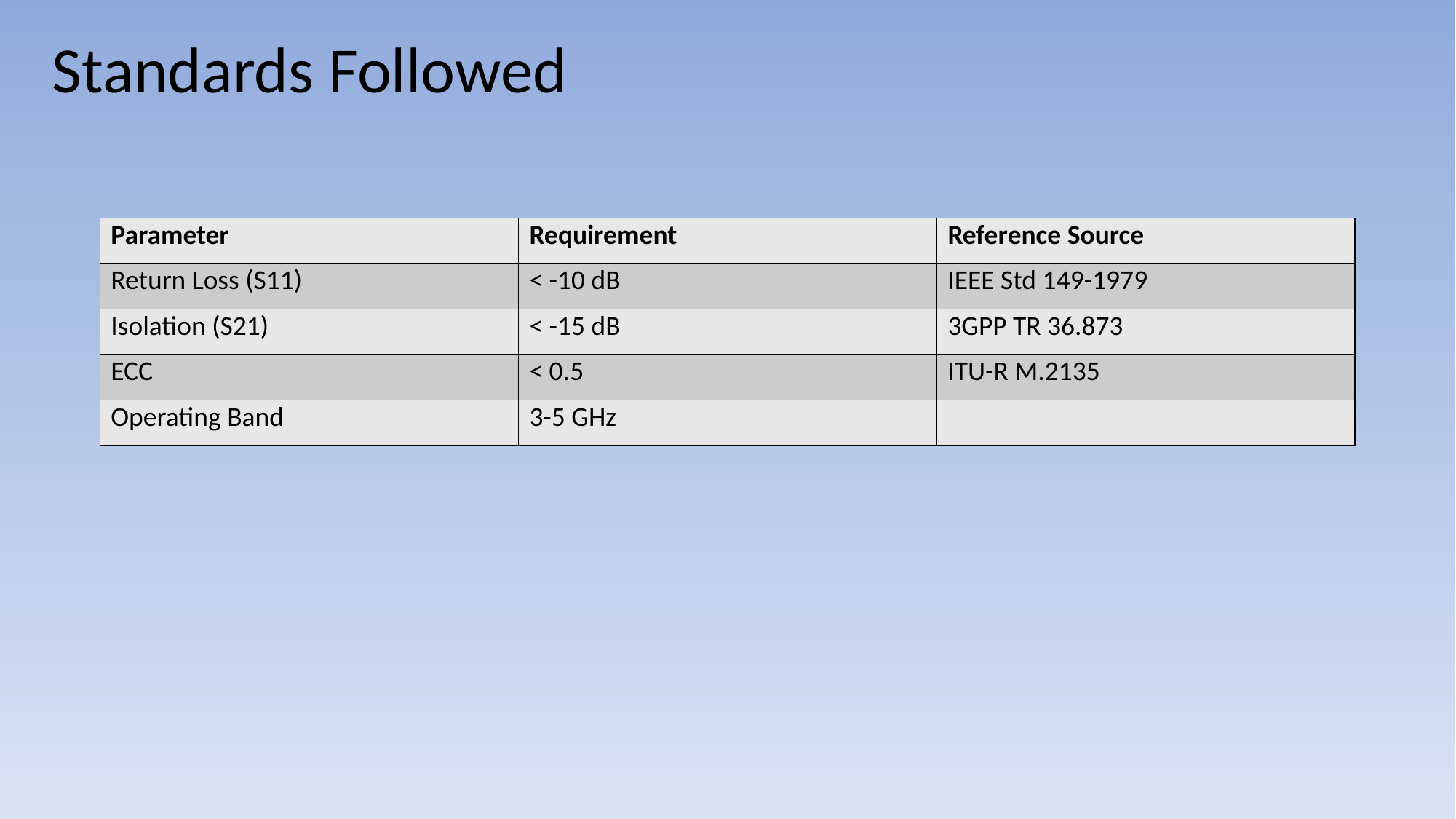

# Standards Followed
| Parameter | Requirement | Reference Source |
| --- | --- | --- |
| Return Loss (S11) | < -10 dB | IEEE Std 149-1979 |
| Isolation (S21) | < -15 dB | 3GPP TR 36.873 |
| ECC | < 0.5 | ITU-R M.2135 |
| Operating Band | 3-5 GHz |  |